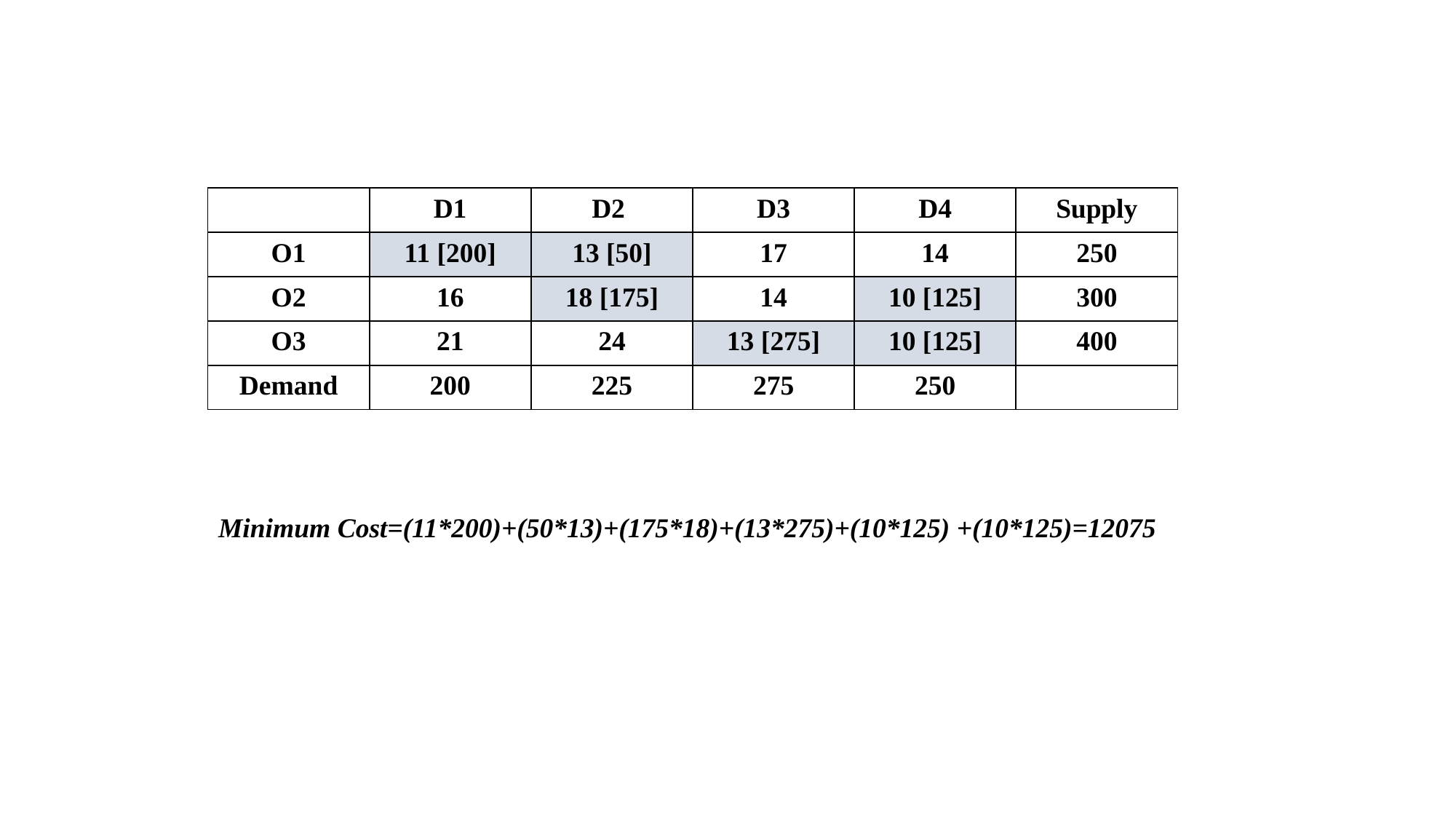

|  | D1 | D2 | D3 | D4 | Supply |
| --- | --- | --- | --- | --- | --- |
| O1 | 11 [200] | 13 [50] | 17 | 14 | 250 |
| O2 | 16 | 18 [175] | 14 | 10 [125] | 300 |
| O3 | 21 | 24 | 13 [275] | 10 [125] | 400 |
| Demand | 200 | 225 | 275 | 250 |  |
Minimum Cost=(11*200)+(50*13)+(175*18)+(13*275)+(10*125) +(10*125)=12075